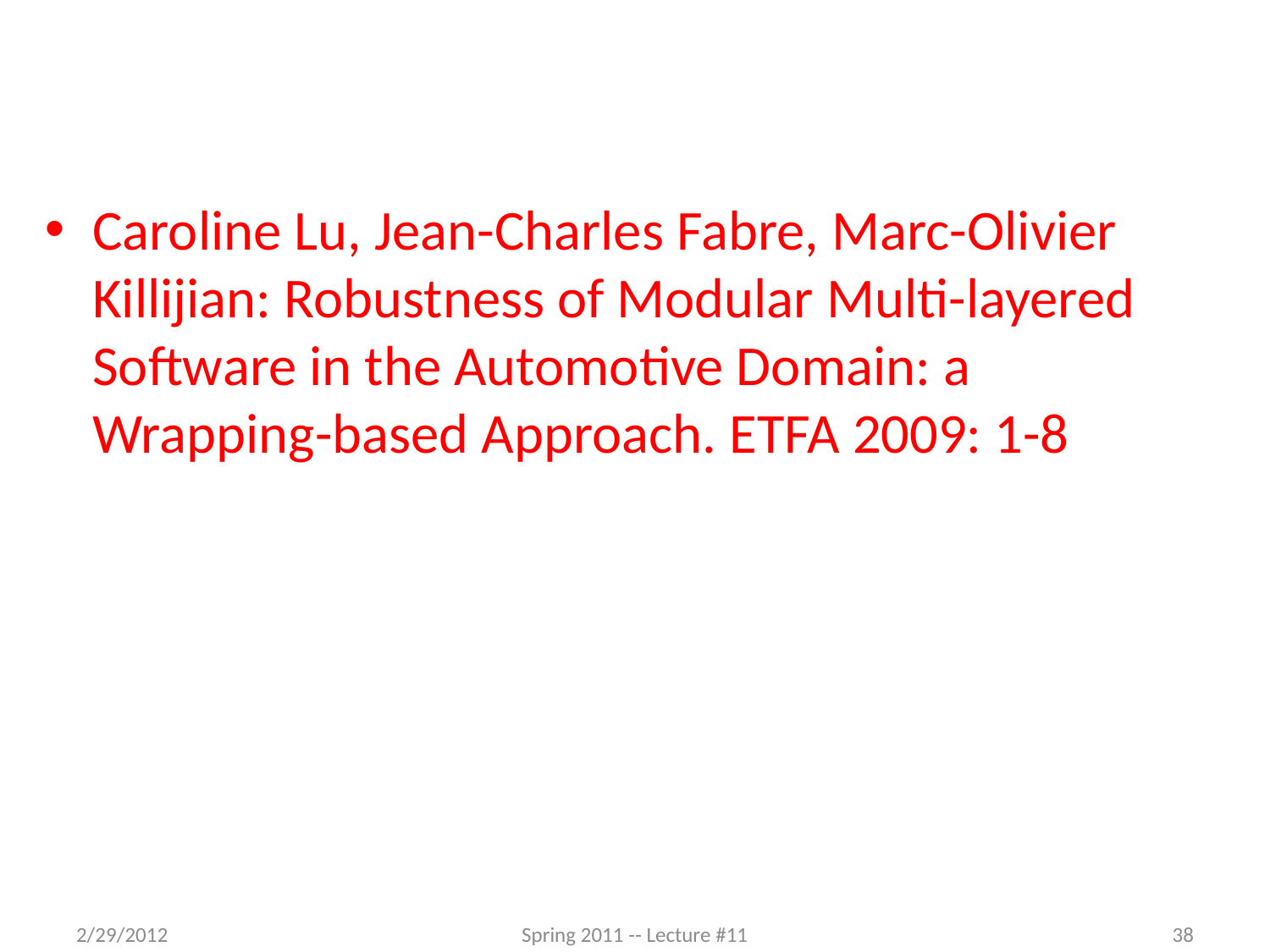

#
Caroline Lu, Jean-Charles Fabre, Marc-Olivier Killijian: Robustness of Modular Multi-layered Software in the Automotive Domain: a Wrapping-based Approach. ETFA 2009: 1-8

2/29/2012
Spring 2011 -- Lecture #11
38